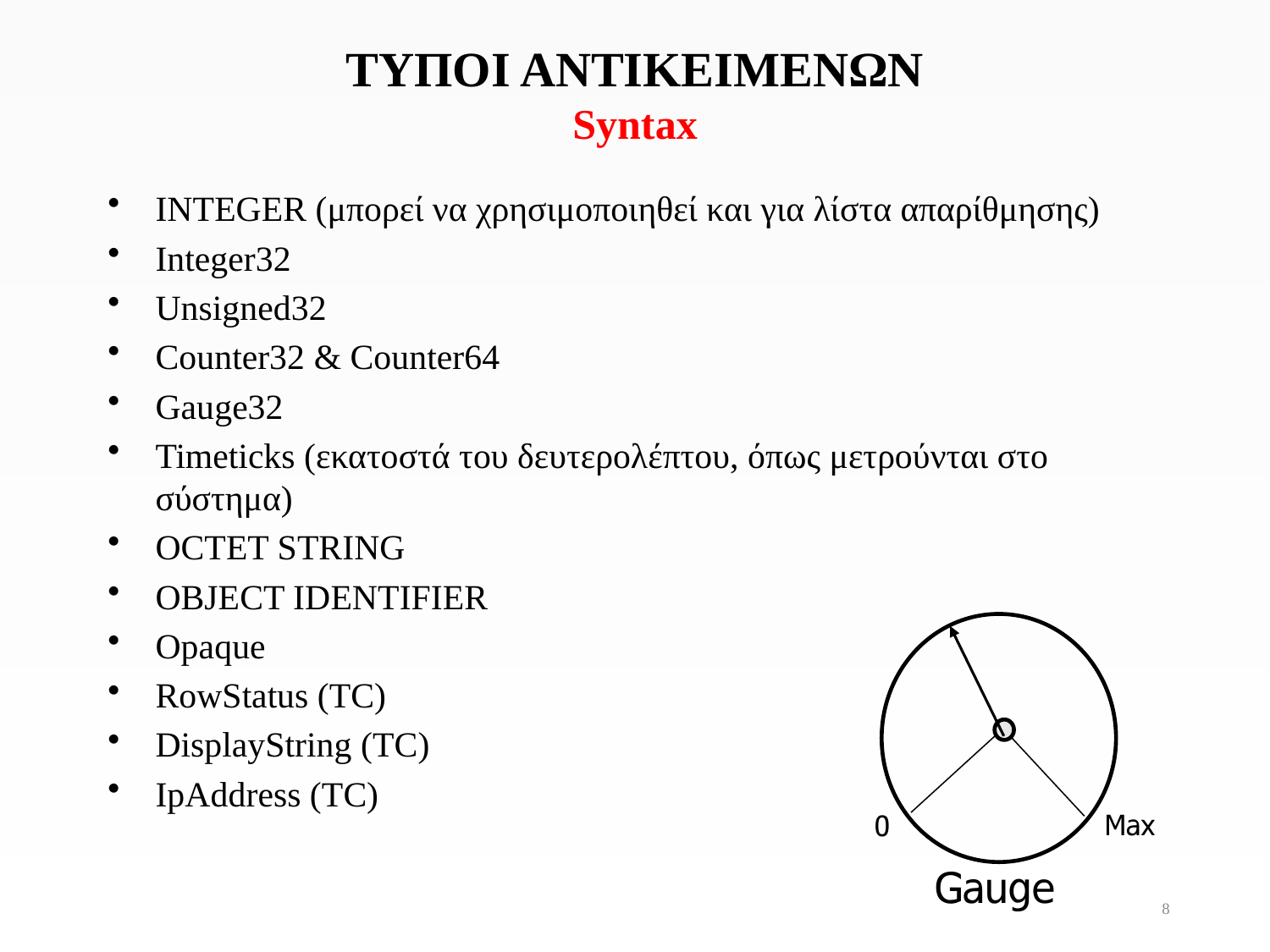

ΤΥΠΟΙ ΑΝΤΙΚΕΙΜΕΝΩΝ
Syntax
INTEGER (μπορεί να χρησιμοποιηθεί και για λίστα απαρίθμησης)
Integer32
Unsigned32
Counter32 & Counter64
Gauge32
Timeticks (εκατοστά του δευτερολέπτου, όπως μετρούνται στο σύστημα)
OCTET STRING
OBJECT IDENTIFIER
Opaque
RowStatus (TC)
DisplayString (TC)
IpAddress (TC)

Max
0
Gauge
8